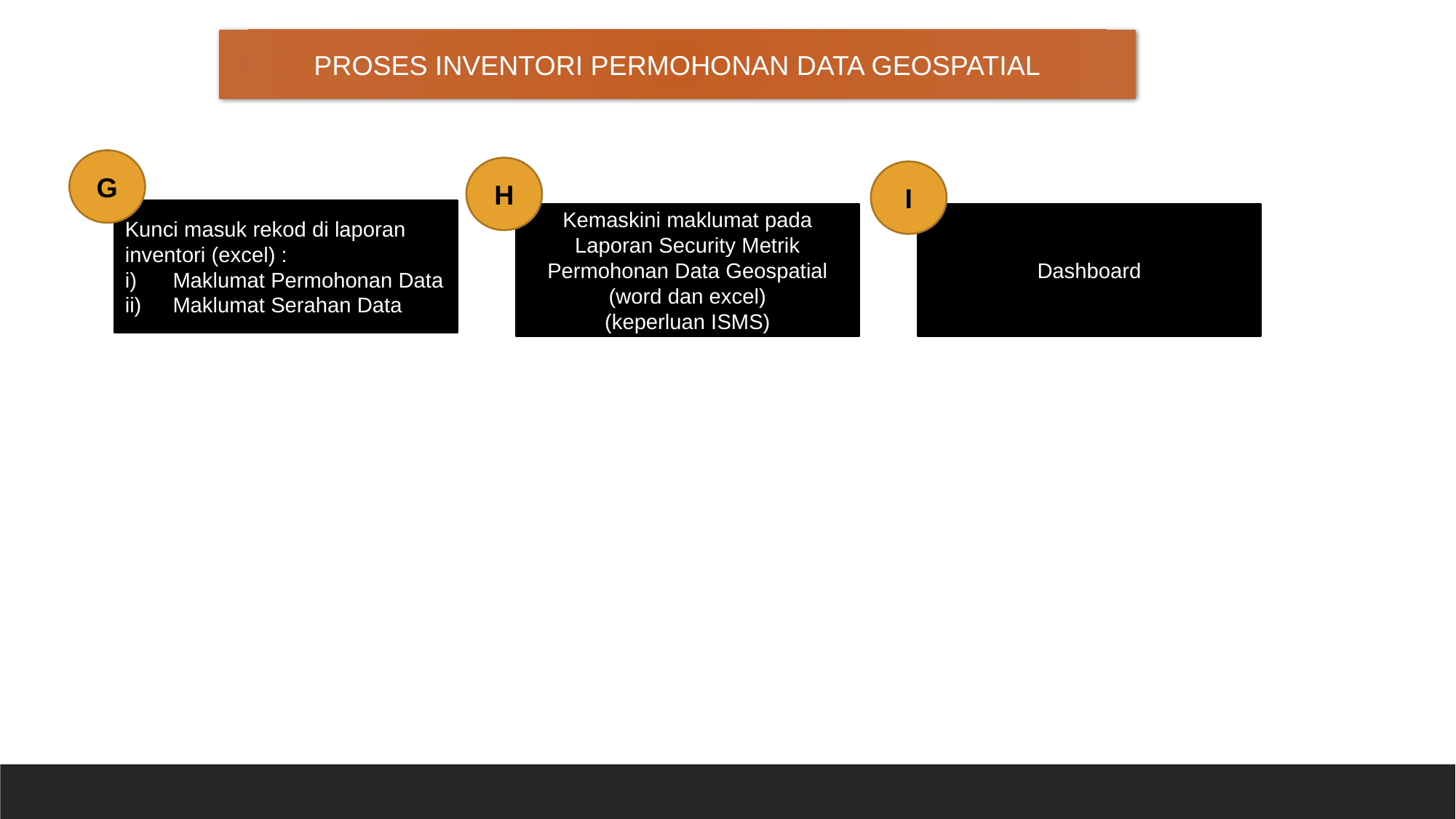

PROSES INVENTORI PERMOHONAN DATA GEOSPATIAL
G
H
I
Kunci masuk rekod di laporan inventori (excel) :
Maklumat Permohonan Data
Maklumat Serahan Data
Kemaskini maklumat pada Laporan Security Metrik Permohonan Data Geospatial (word dan excel)
(keperluan ISMS)
Dashboard